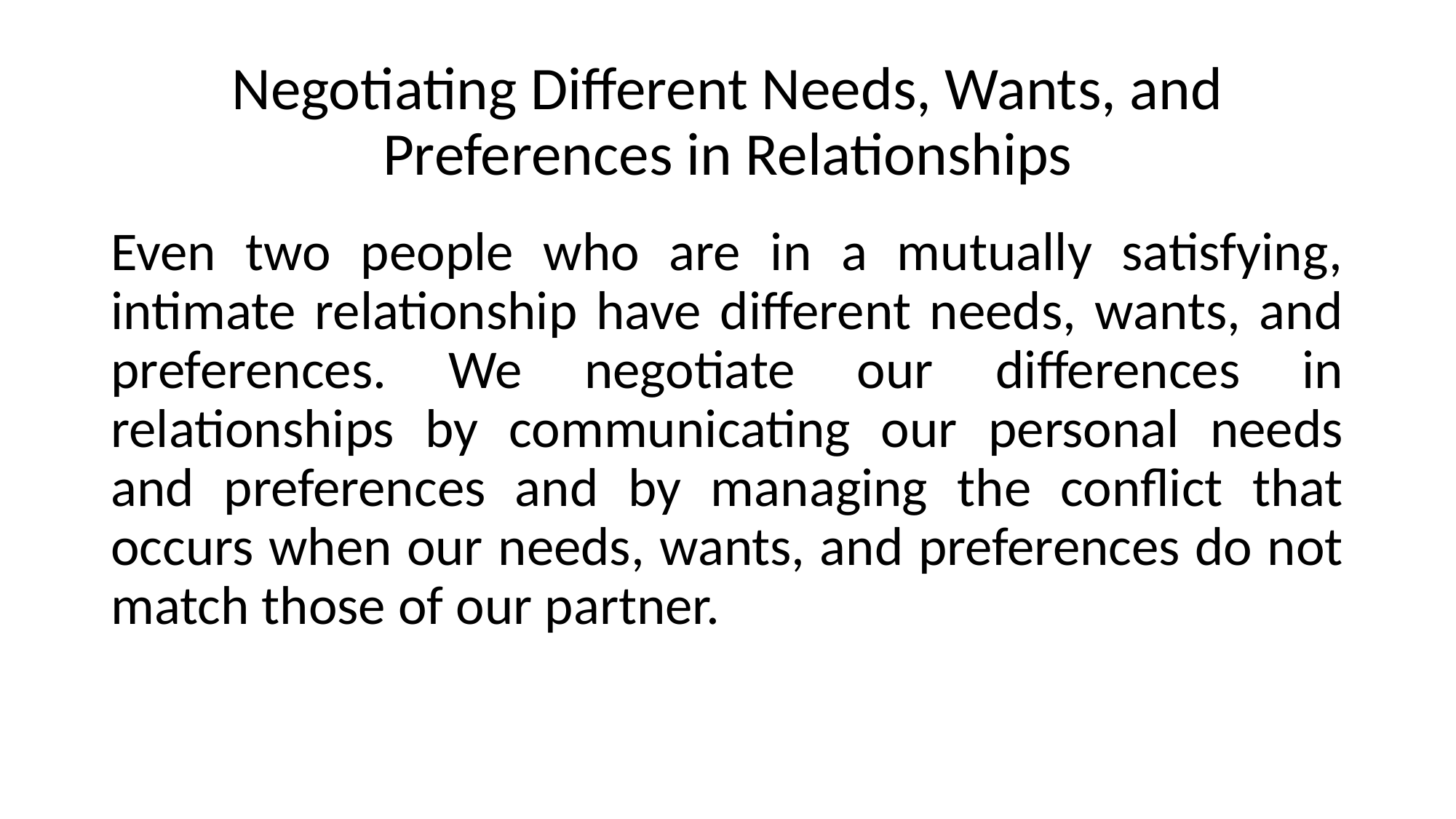

# Negotiating Different Needs, Wants, and Preferences in Relationships
Even two people who are in a mutually satisfying, intimate relationship have different needs, wants, and preferences. We negotiate our differences in relationships by communicating our personal needs and preferences and by managing the conflict that occurs when our needs, wants, and preferences do not match those of our partner.